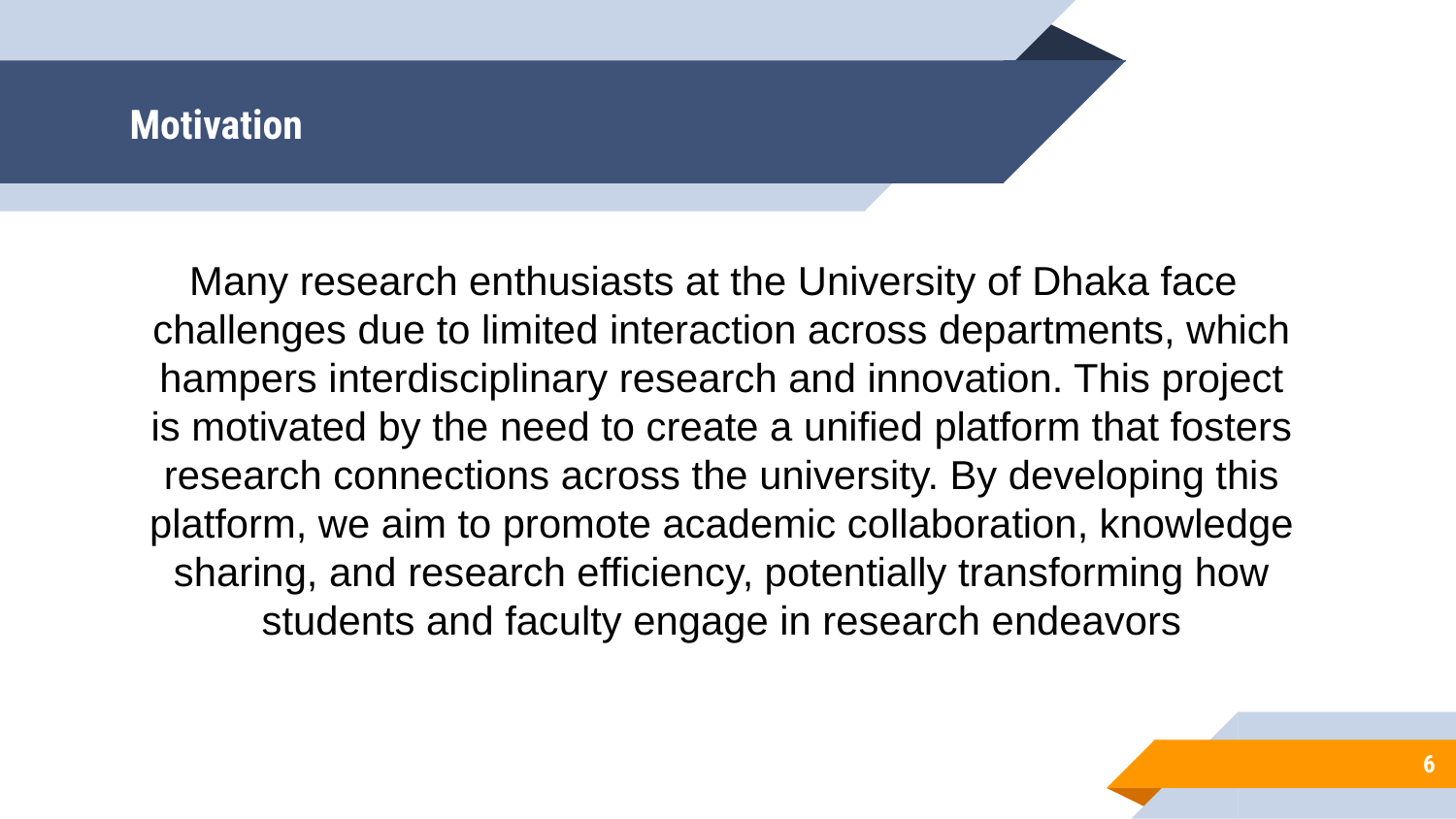

# Motivation
Many research enthusiasts at the University of Dhaka face challenges due to limited interaction across departments, which hampers interdisciplinary research and innovation. This project is motivated by the need to create a unified platform that fosters research connections across the university. By developing this platform, we aim to promote academic collaboration, knowledge sharing, and research efficiency, potentially transforming how students and faculty engage in research endeavors
6